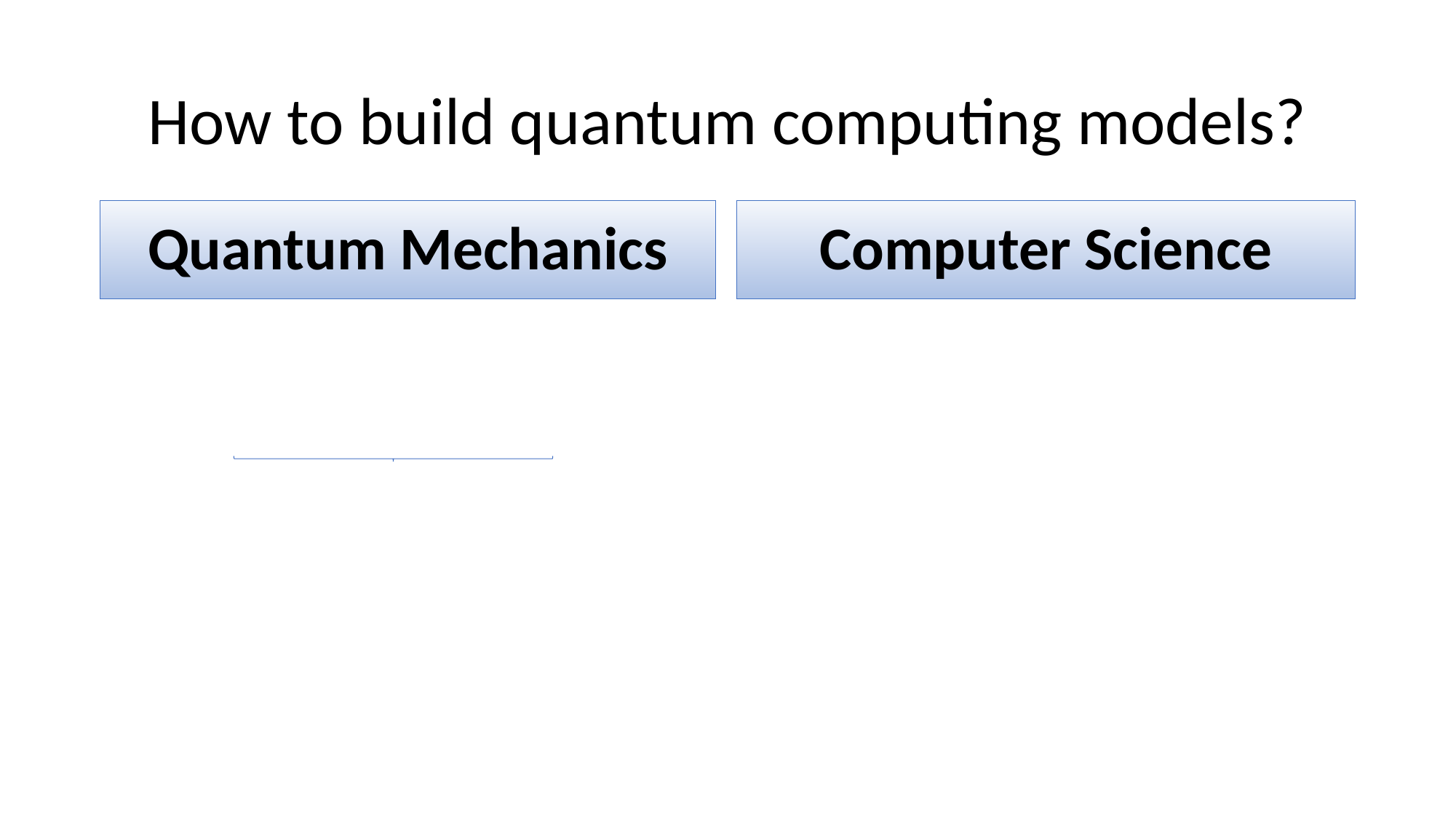

# How to build quantum computing models?
Quantum Mechanics
Computer Science